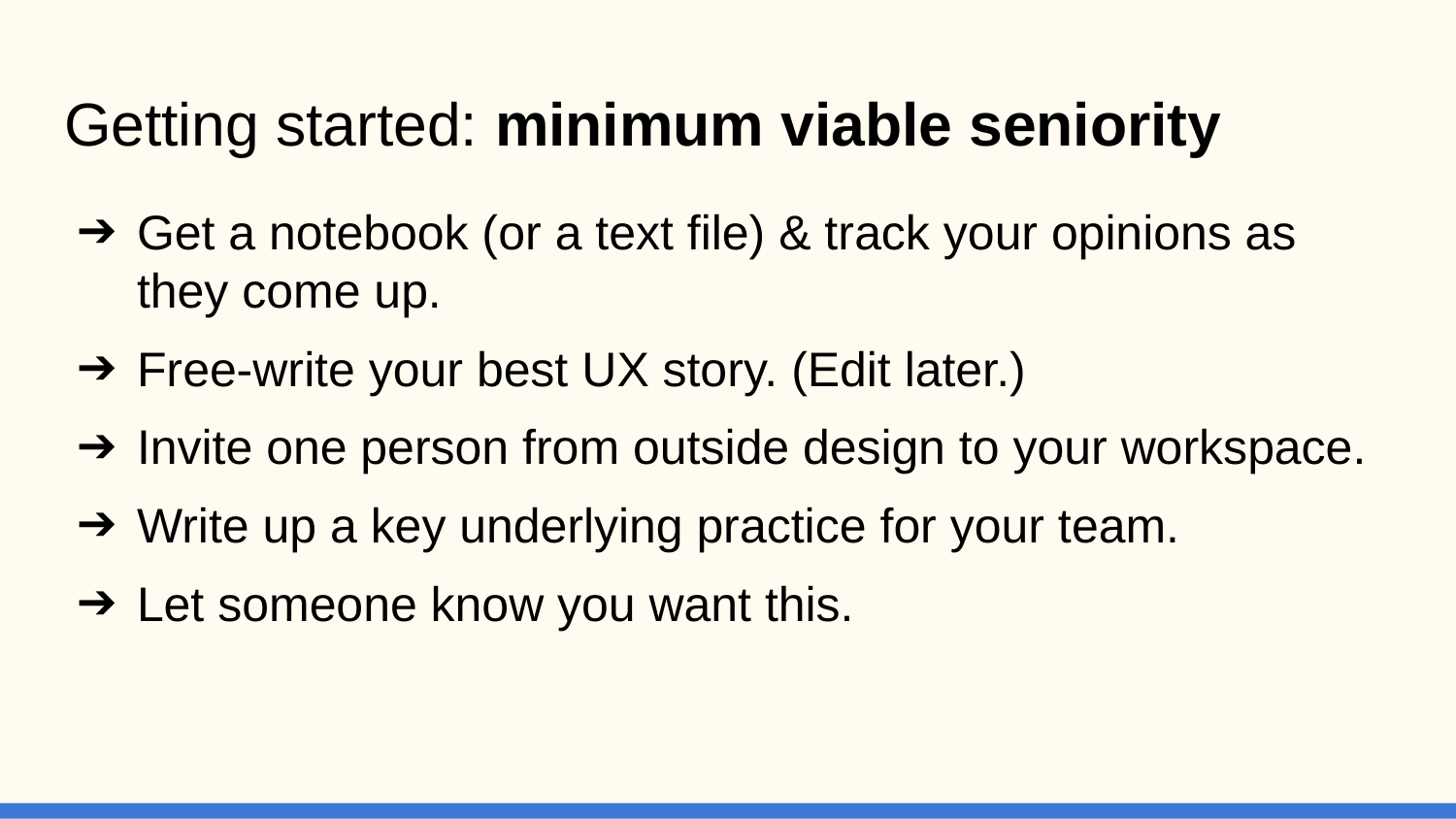

# Getting started: minimum viable seniority
Get a notebook (or a text file) & track your opinions as they come up.
Free-write your best UX story. (Edit later.)
Invite one person from outside design to your workspace.
Write up a key underlying practice for your team.
Let someone know you want this.